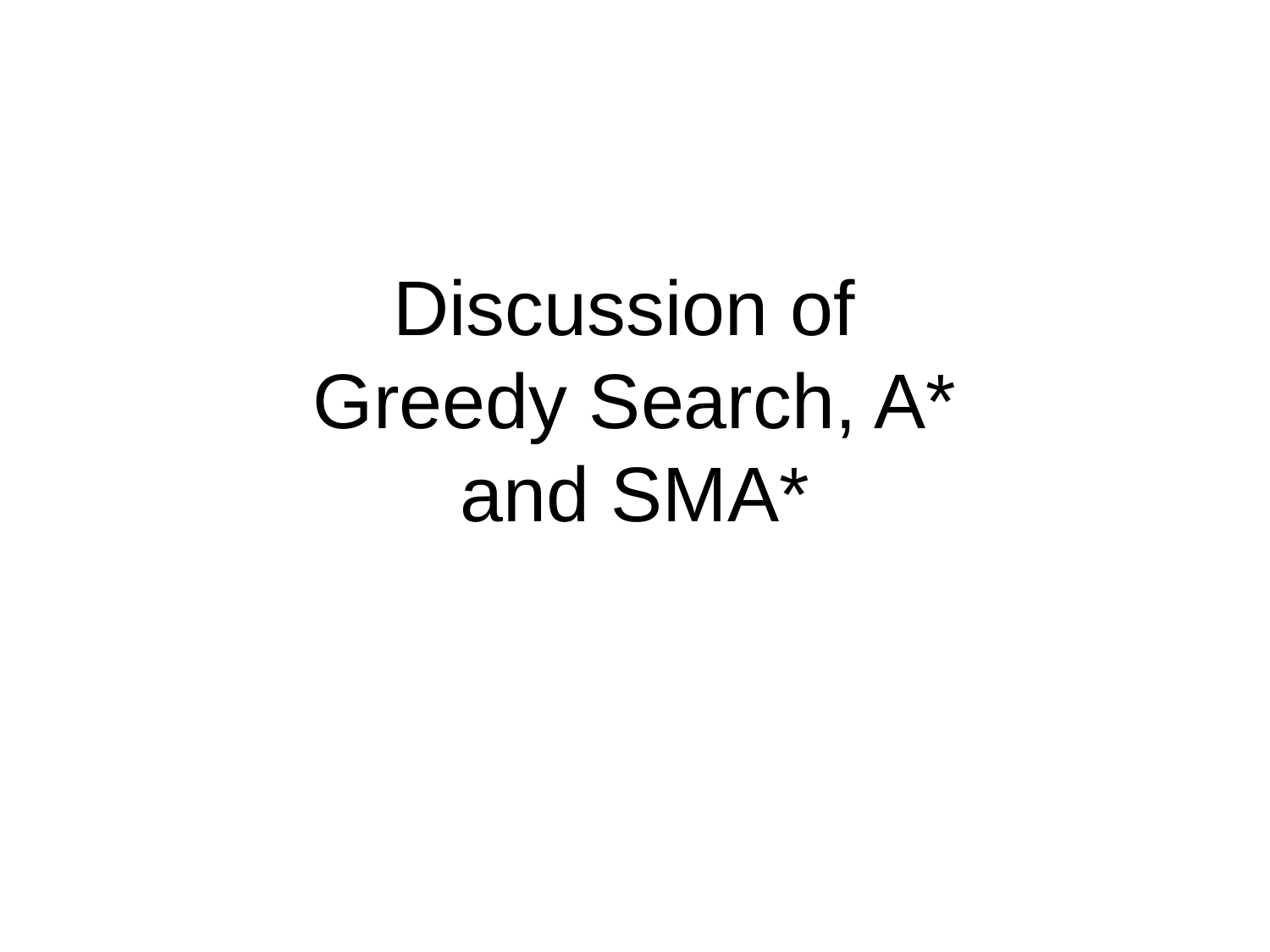

# Discussion of Greedy Search, A* and SMA*